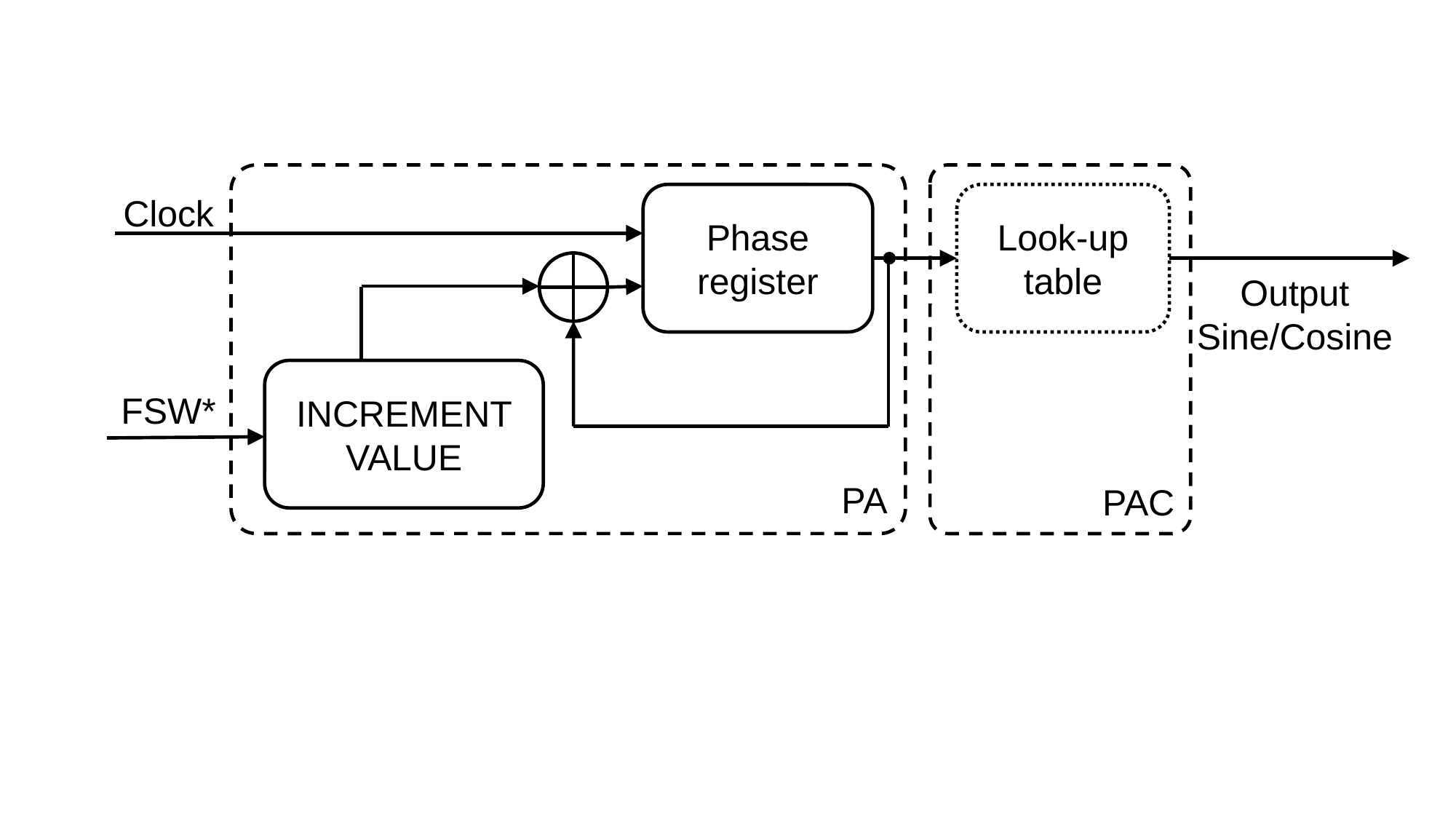

PA
PAC
Clock
Phase register
Look-up table

Output Sine/Cosine
INCREMENT VALUE
FSW*